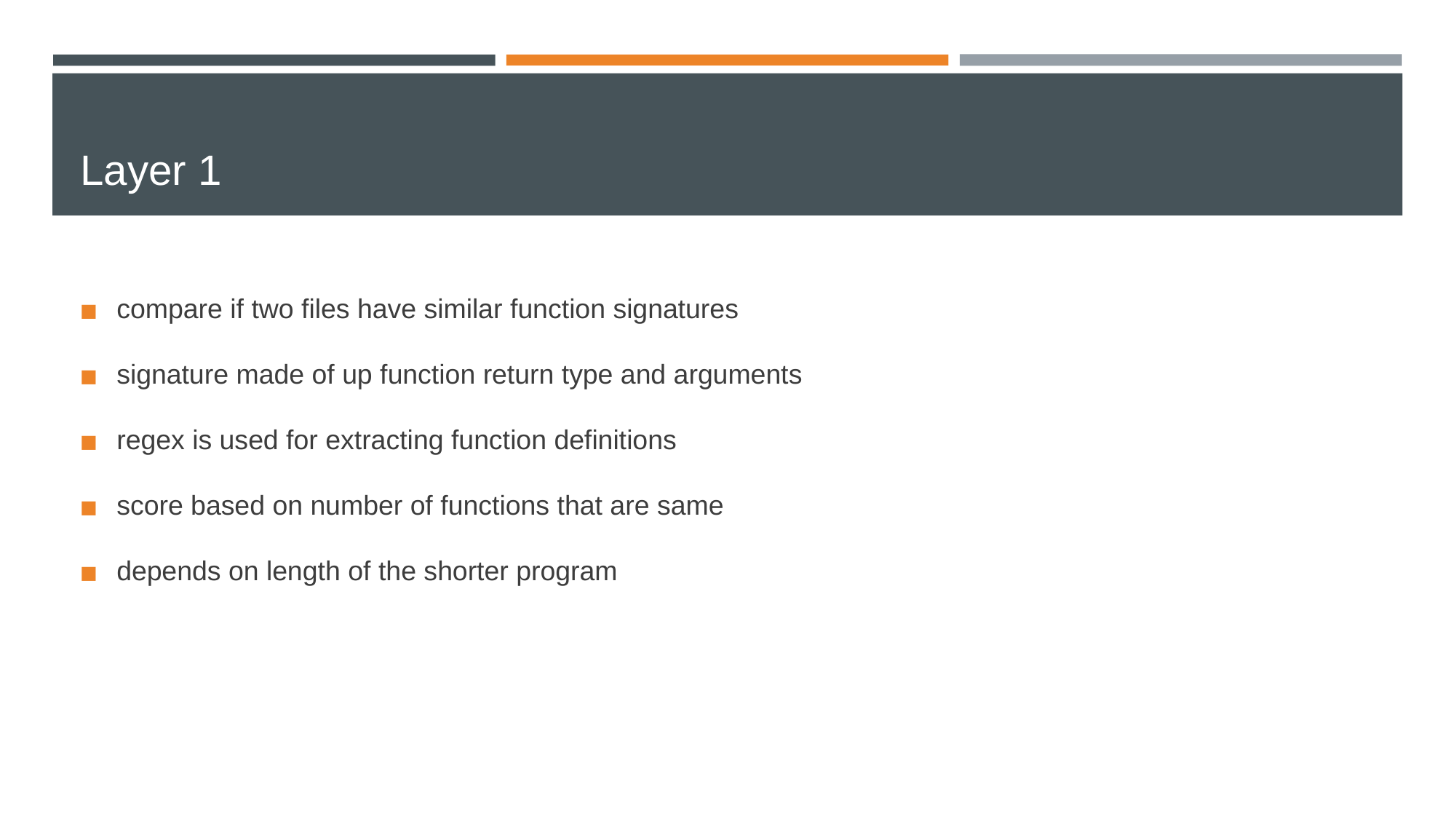

# Layer 1
compare if two files have similar function signatures

signature made of up function return type and arguments

regex is used for extracting function definitions

score based on number of functions that are same

depends on length of the shorter program